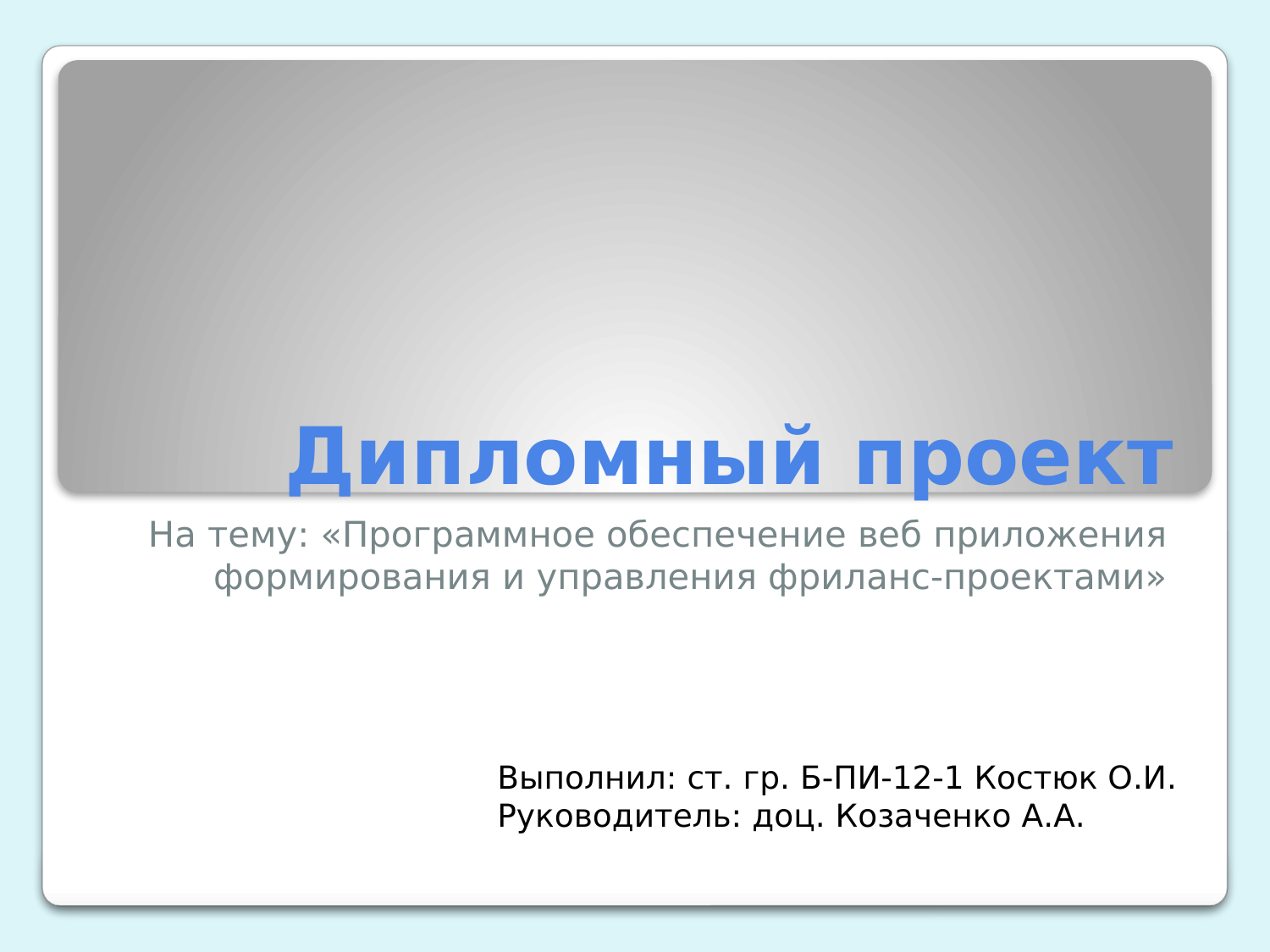

# Дипломный проект
На тему: «Программное обеспечение веб приложения формирования и управления фриланс-проектами»
Выполнил: ст. гр. Б-ПИ-12-1 Костюк О.И.
Руководитель: доц. Козаченко А.А.